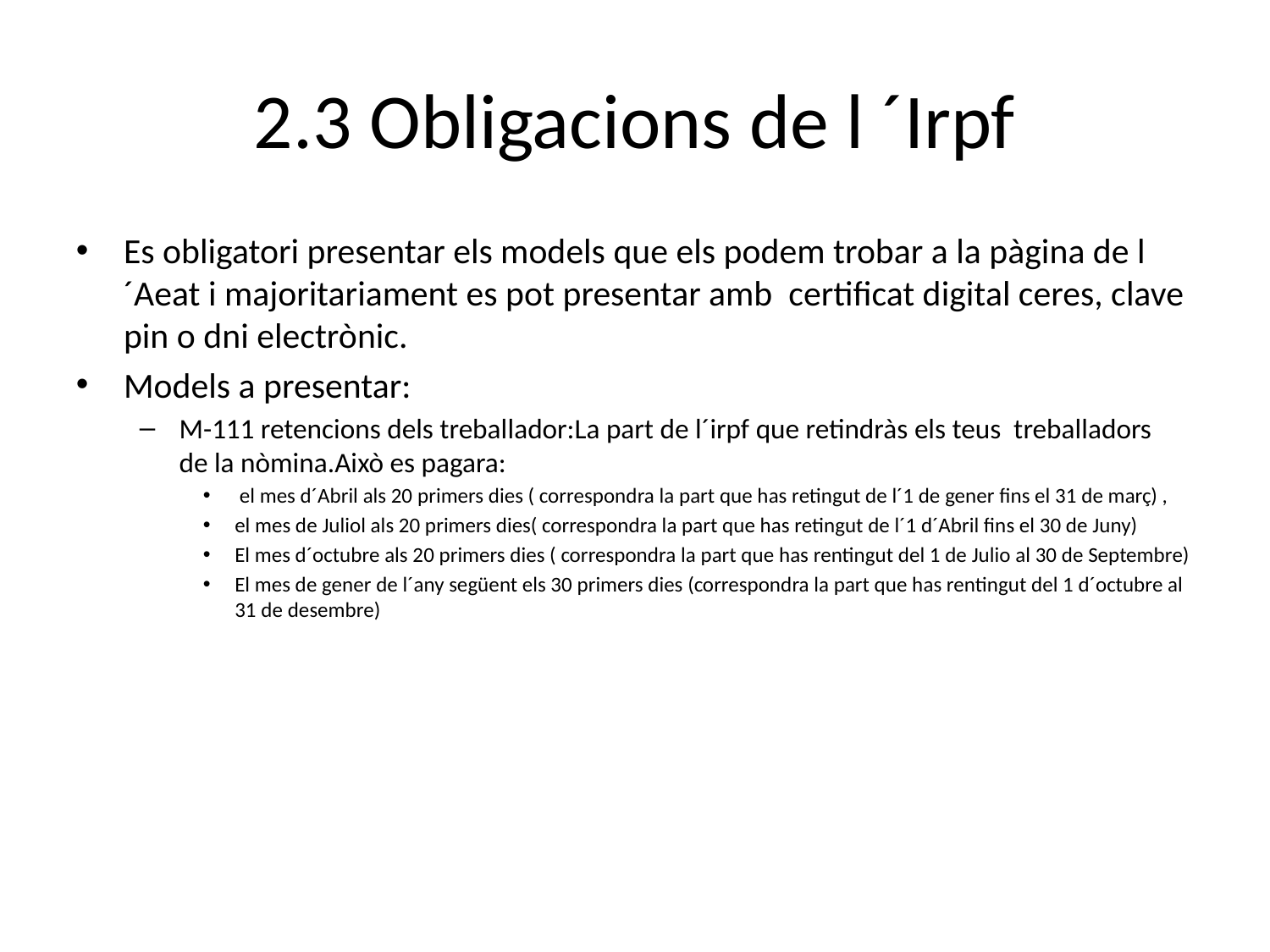

2.3 Obligacions de l ´Irpf
Es obligatori presentar els models que els podem trobar a la pàgina de l´Aeat i majoritariament es pot presentar amb  certificat digital ceres, clave pin o dni electrònic.
Models a presentar:
M-111 retencions dels treballador:La part de l´irpf que retindràs els teus  treballadors  de la nòmina.Això es pagara:
 el mes d´Abril als 20 primers dies ( correspondra la part que has retingut de l´1 de gener fins el 31 de març) ,
el mes de Juliol als 20 primers dies( correspondra la part que has retingut de l´1 d´Abril fins el 30 de Juny)
El mes d´octubre als 20 primers dies ( correspondra la part que has rentingut del 1 de Julio al 30 de Septembre)
El mes de gener de l´any següent els 30 primers dies (correspondra la part que has rentingut del 1 d´octubre al 31 de desembre)